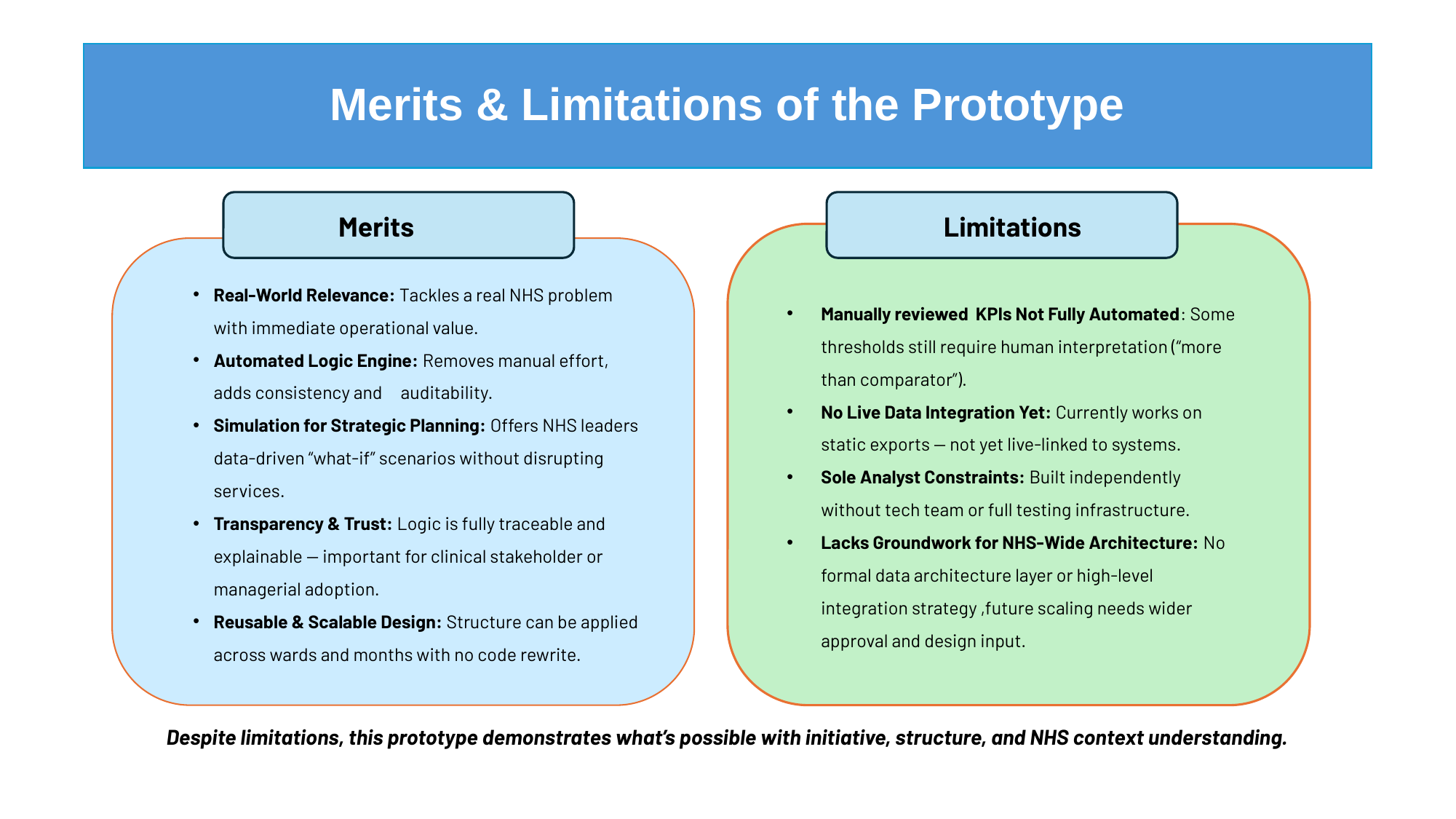

# Merits & Limitations of the Prototype

Merits
Limitations

Real-World Relevance: Tackles a real NHS problem with immediate operational value.
Automated Logic Engine: Removes manual effort, adds consistency and     auditability.
Simulation for Strategic Planning: Offers NHS leaders data-driven “what-if” scenarios without disrupting services.
Transparency & Trust: Logic is fully traceable and explainable — important for clinical stakeholder or managerial adoption.
Reusable & Scalable Design: Structure can be applied across wards and months with no code rewrite.
Manually reviewed  KPIs Not Fully Automated: Some thresholds still require human interpretation (“more than comparator”).
No Live Data Integration Yet: Currently works on static exports — not yet live-linked to systems.
Sole Analyst Constraints: Built independently without tech team or full testing infrastructure.
Lacks Groundwork for NHS-Wide Architecture: No formal data architecture layer or high-level integration strategy ,future scaling needs wider approval and design input.

Despite limitations, this prototype demonstrates what’s possible with initiative, structure, and NHS context understanding.